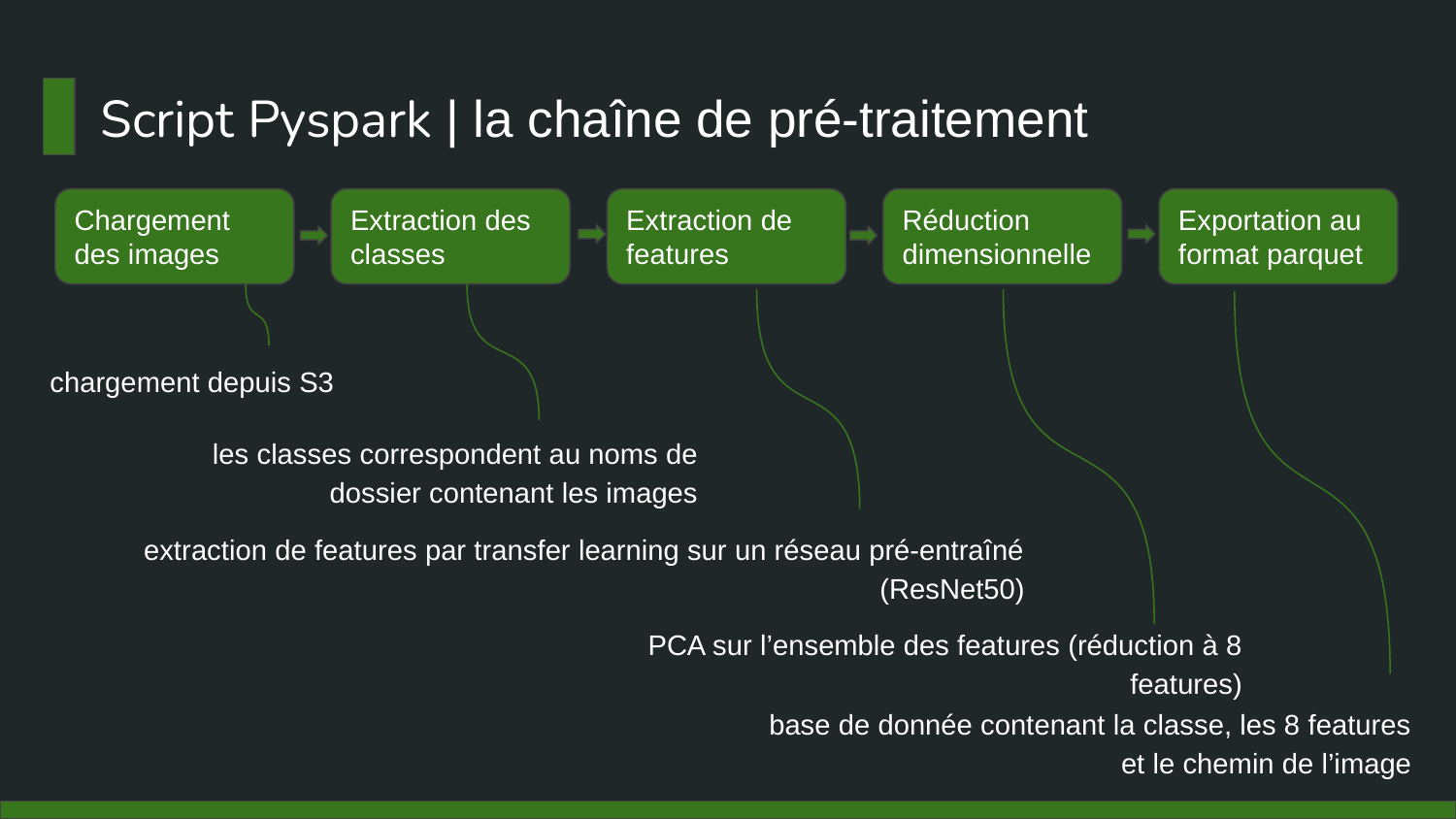

# Script Pyspark | la chaîne de pré-traitement

Exportation au format parquet
Chargement des images
Extraction des classes
Extraction de features
Réduction dimensionnelle

chargement depuis S3
les classes correspondent au noms de dossier contenant les images
extraction de features par transfer learning sur un réseau pré-entraîné (ResNet50)
PCA sur l’ensemble des features (réduction à 8 features)
base de donnée contenant la classe, les 8 features et le chemin de l’image